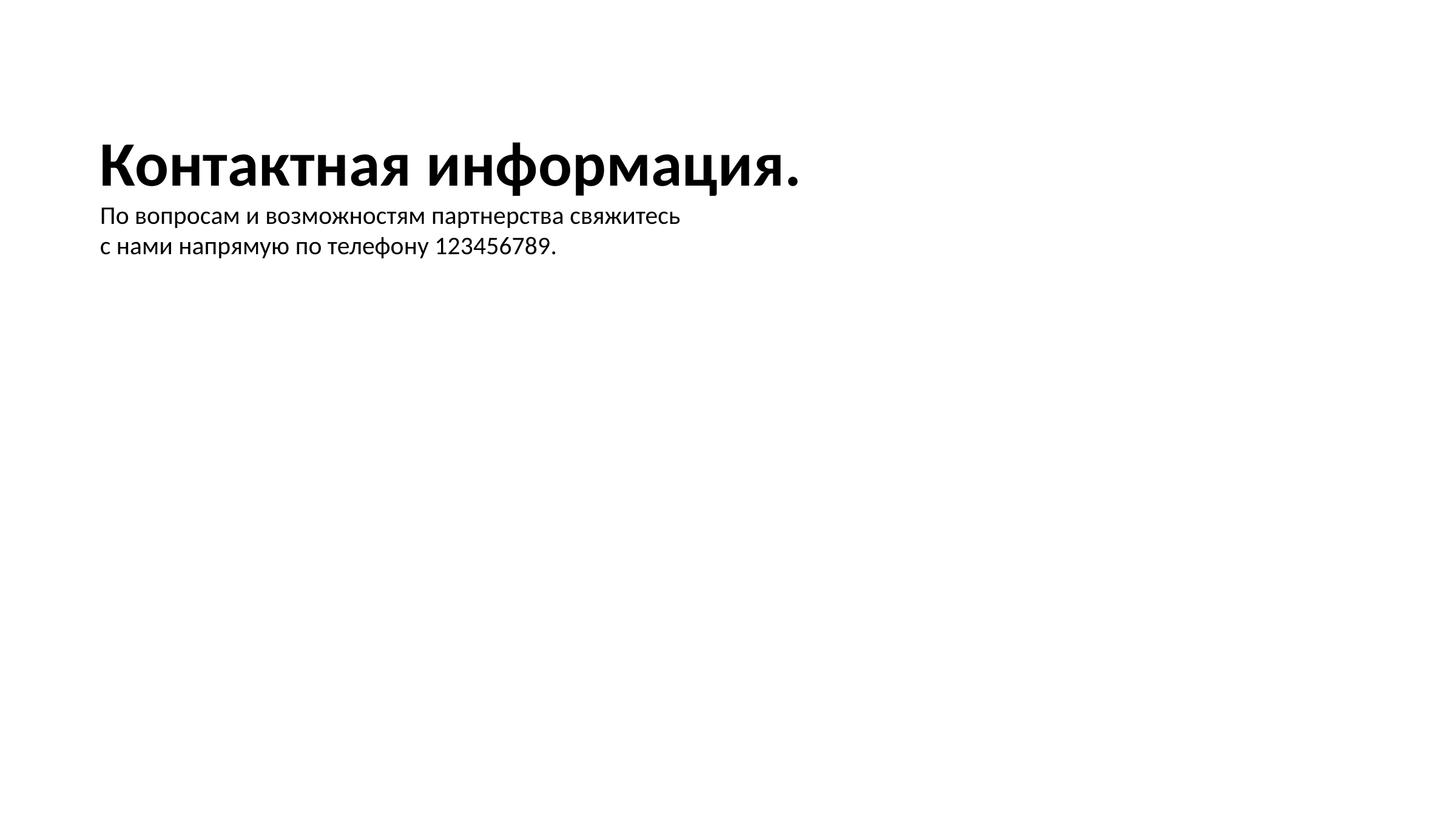

Контактная информация.
По вопросам и возможностям партнерства свяжитесь
с нами напрямую по телефону 123456789.